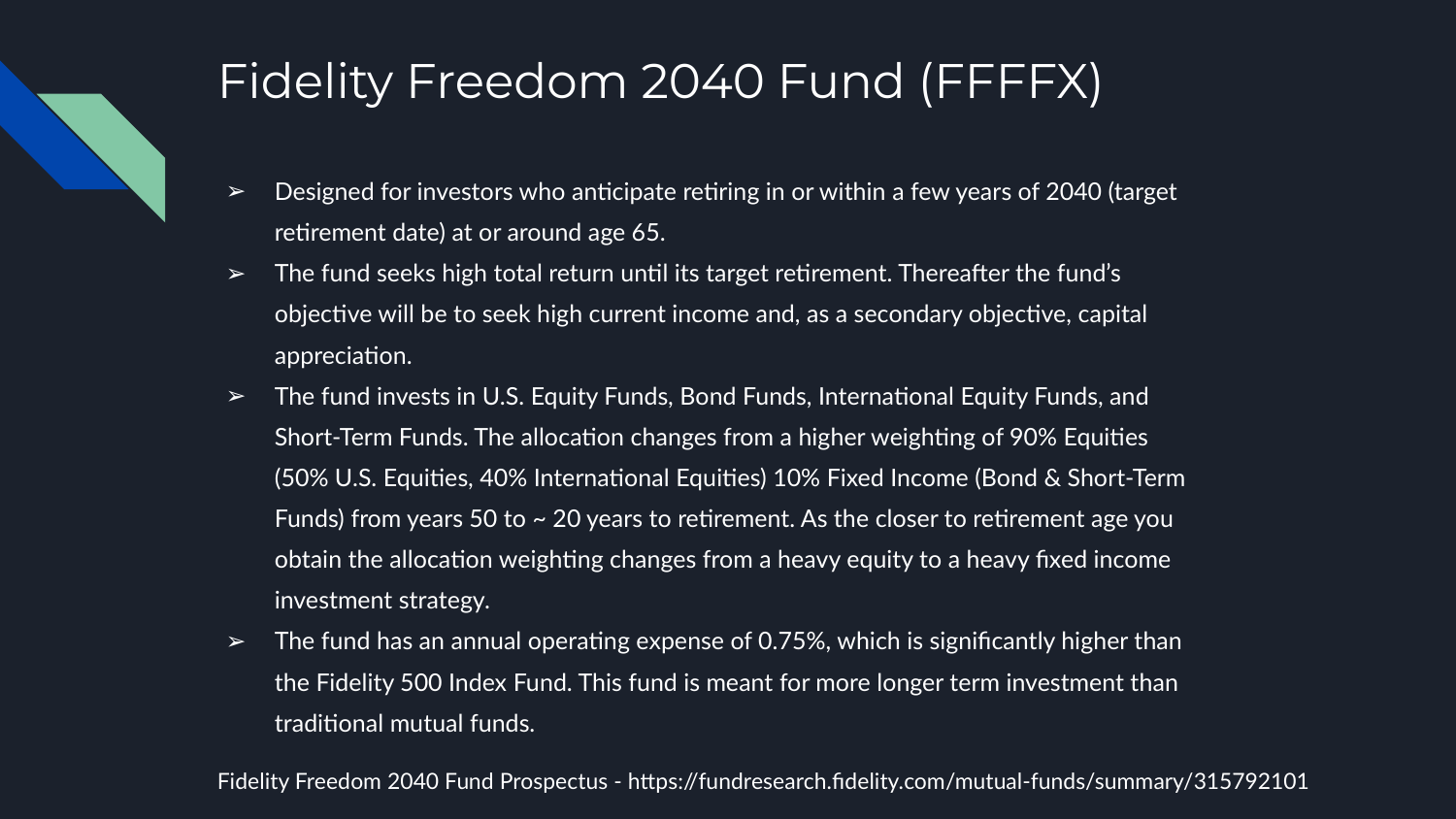

# Fidelity Freedom 2040 Fund (FFFFX)
Designed for investors who anticipate retiring in or within a few years of 2040 (target retirement date) at or around age 65.
The fund seeks high total return until its target retirement. Thereafter the fund’s objective will be to seek high current income and, as a secondary objective, capital appreciation.
The fund invests in U.S. Equity Funds, Bond Funds, International Equity Funds, and Short-Term Funds. The allocation changes from a higher weighting of 90% Equities (50% U.S. Equities, 40% International Equities) 10% Fixed Income (Bond & Short-Term Funds) from years 50 to ~ 20 years to retirement. As the closer to retirement age you obtain the allocation weighting changes from a heavy equity to a heavy fixed income investment strategy.
The fund has an annual operating expense of 0.75%, which is significantly higher than the Fidelity 500 Index Fund. This fund is meant for more longer term investment than traditional mutual funds.
Fidelity Freedom 2040 Fund Prospectus - https://fundresearch.fidelity.com/mutual-funds/summary/315792101